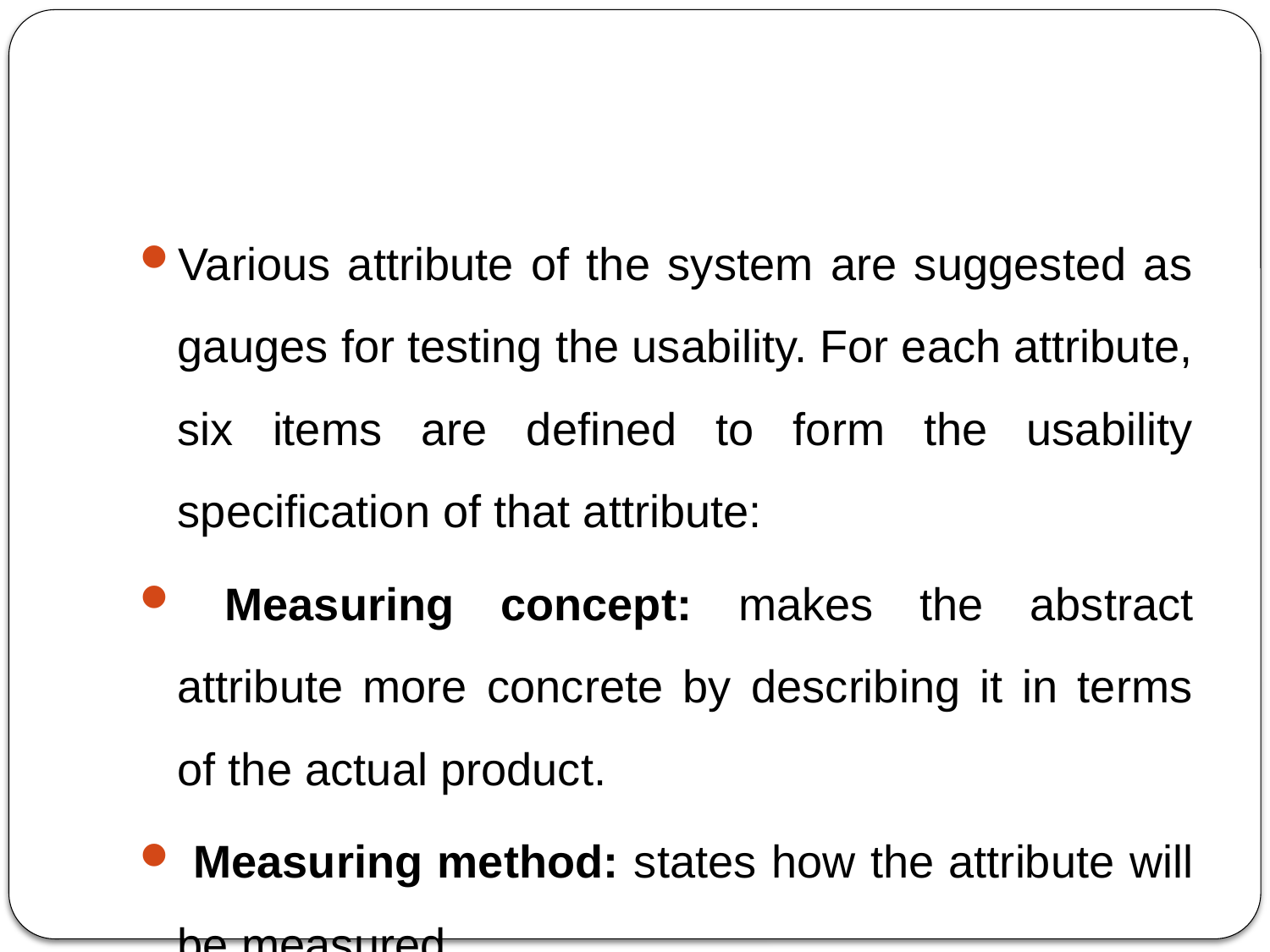

#
Various attribute of the system are suggested as gauges for testing the usability. For each attribute, six items are defined to form the usability specification of that attribute:
 Measuring concept: makes the abstract attribute more concrete by describing it in terms of the actual product.
 Measuring method: states how the attribute will be measured.